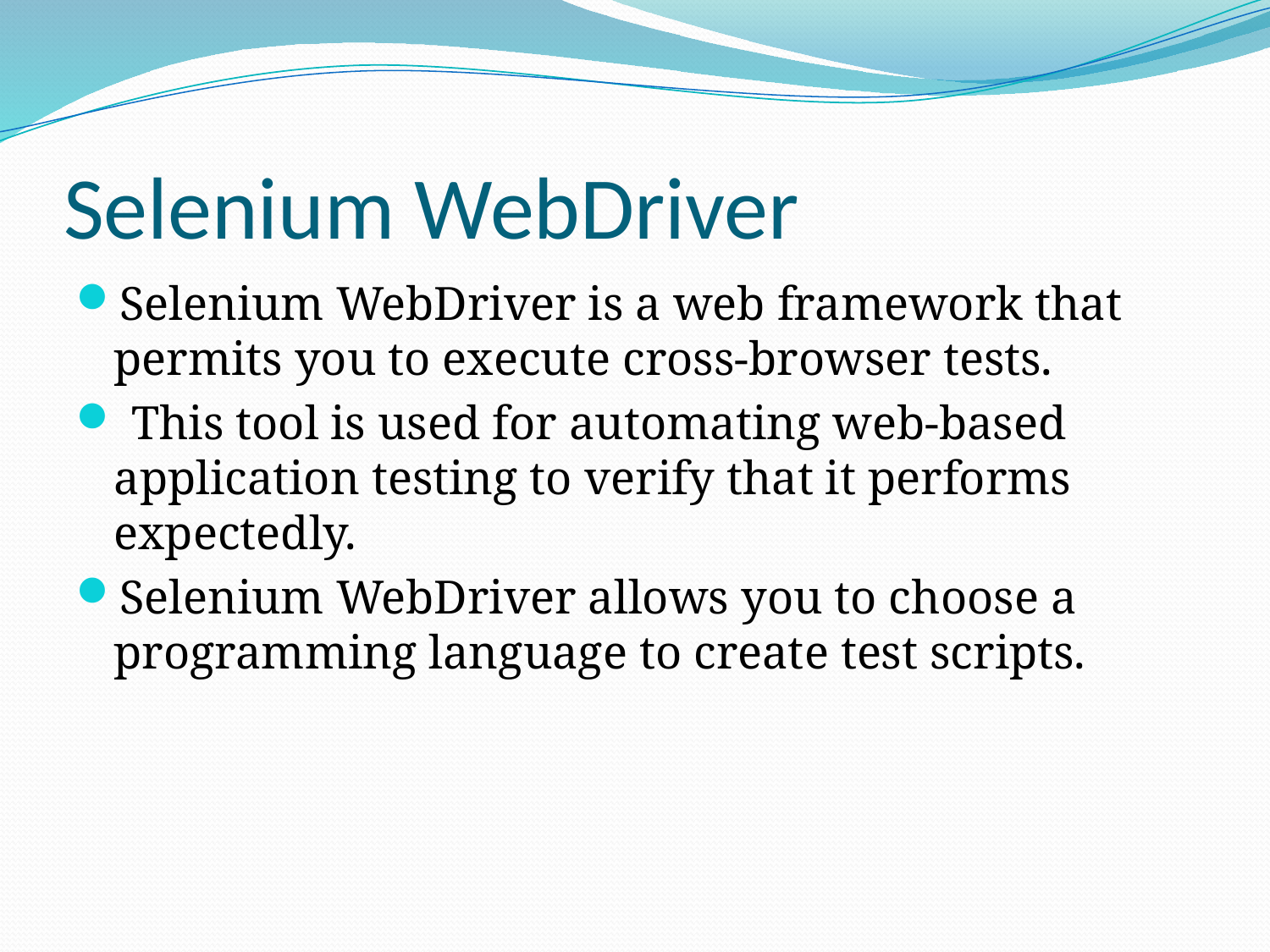

# Selenium WebDriver
Selenium WebDriver is a web framework that permits you to execute cross-browser tests.
 This tool is used for automating web-based application testing to verify that it performs expectedly.
Selenium WebDriver allows you to choose a programming language to create test scripts.